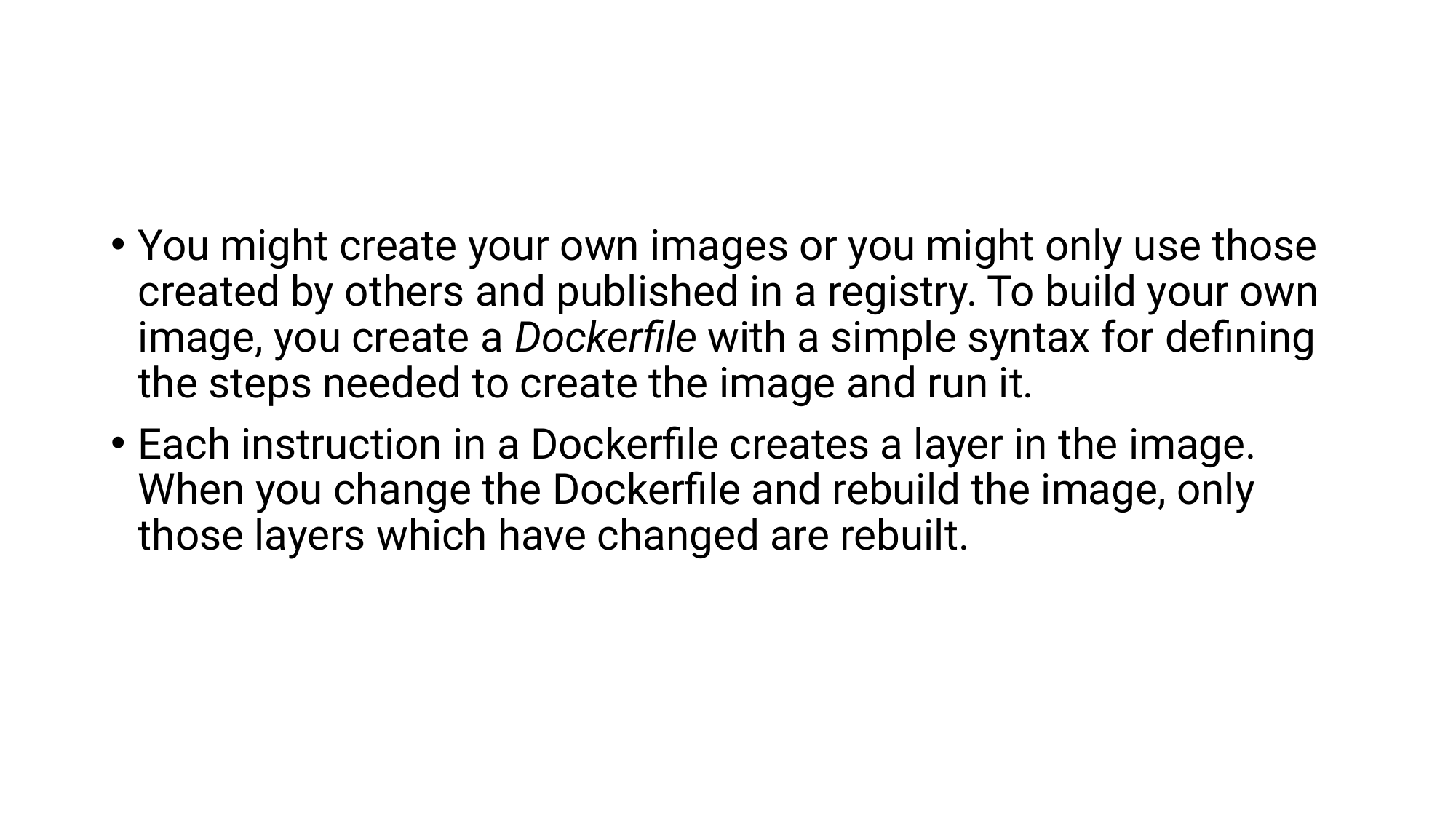

#
You might create your own images or you might only use those created by others and published in a registry. To build your own image, you create a Dockerfile with a simple syntax for defining the steps needed to create the image and run it.
Each instruction in a Dockerfile creates a layer in the image. When you change the Dockerfile and rebuild the image, only those layers which have changed are rebuilt.